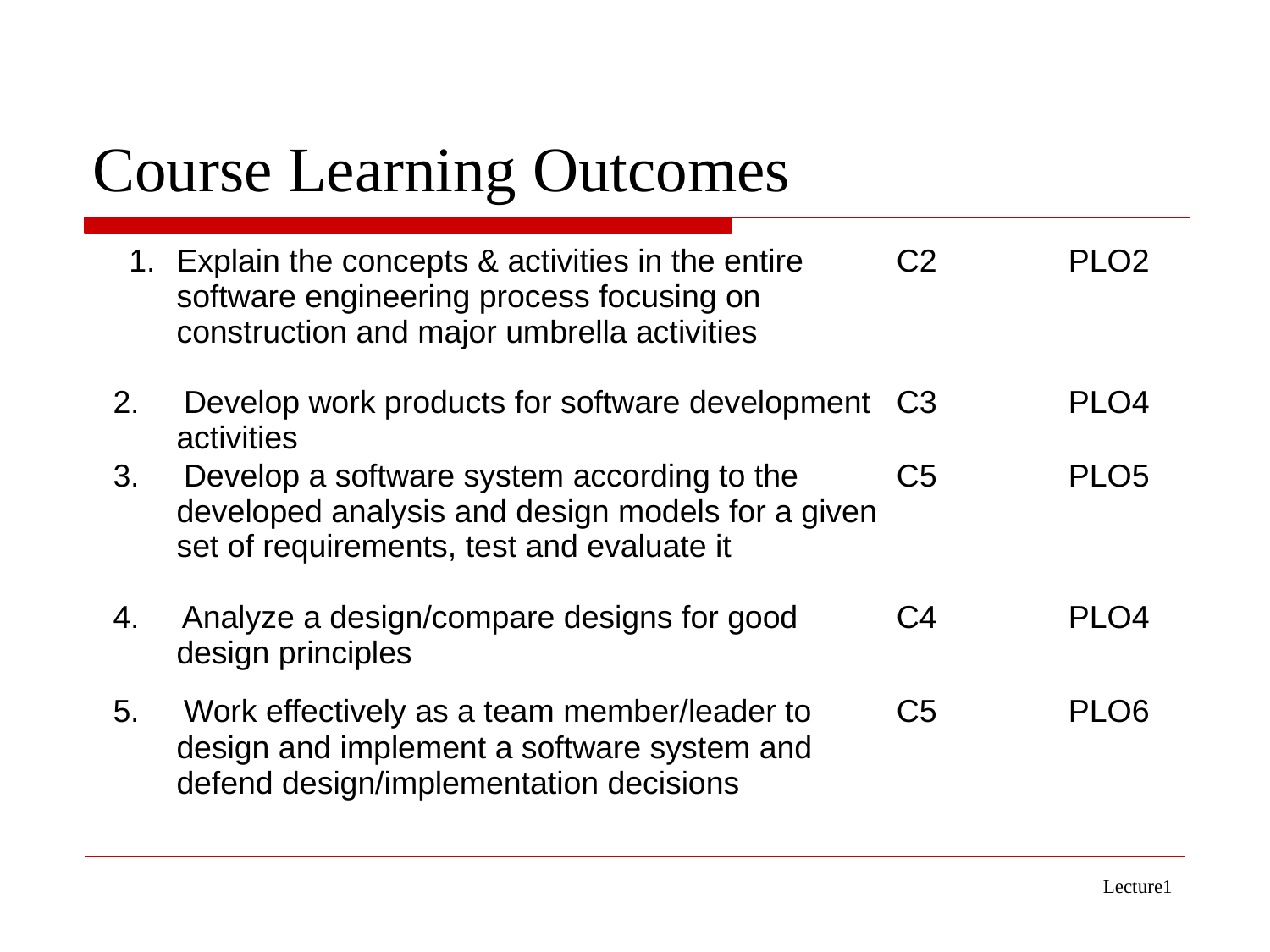

# Course Learning Outcomes
| Explain the concepts & activities in the entire software engineering process focusing on construction and major umbrella activities | C2 | PLO2 |
| --- | --- | --- |
| 2. Develop work products for software development activities | C3 | PLO4 |
| 3. Develop a software system according to the developed analysis and design models for a given set of requirements, test and evaluate it | C5 | PLO5 |
| 4. Analyze a design/compare designs for good design principles | C4 | PLO4 |
| 5. Work effectively as a team member/leader to design and implement a software system and defend design/implementation decisions | C5 | PLO6 |

Lecture1